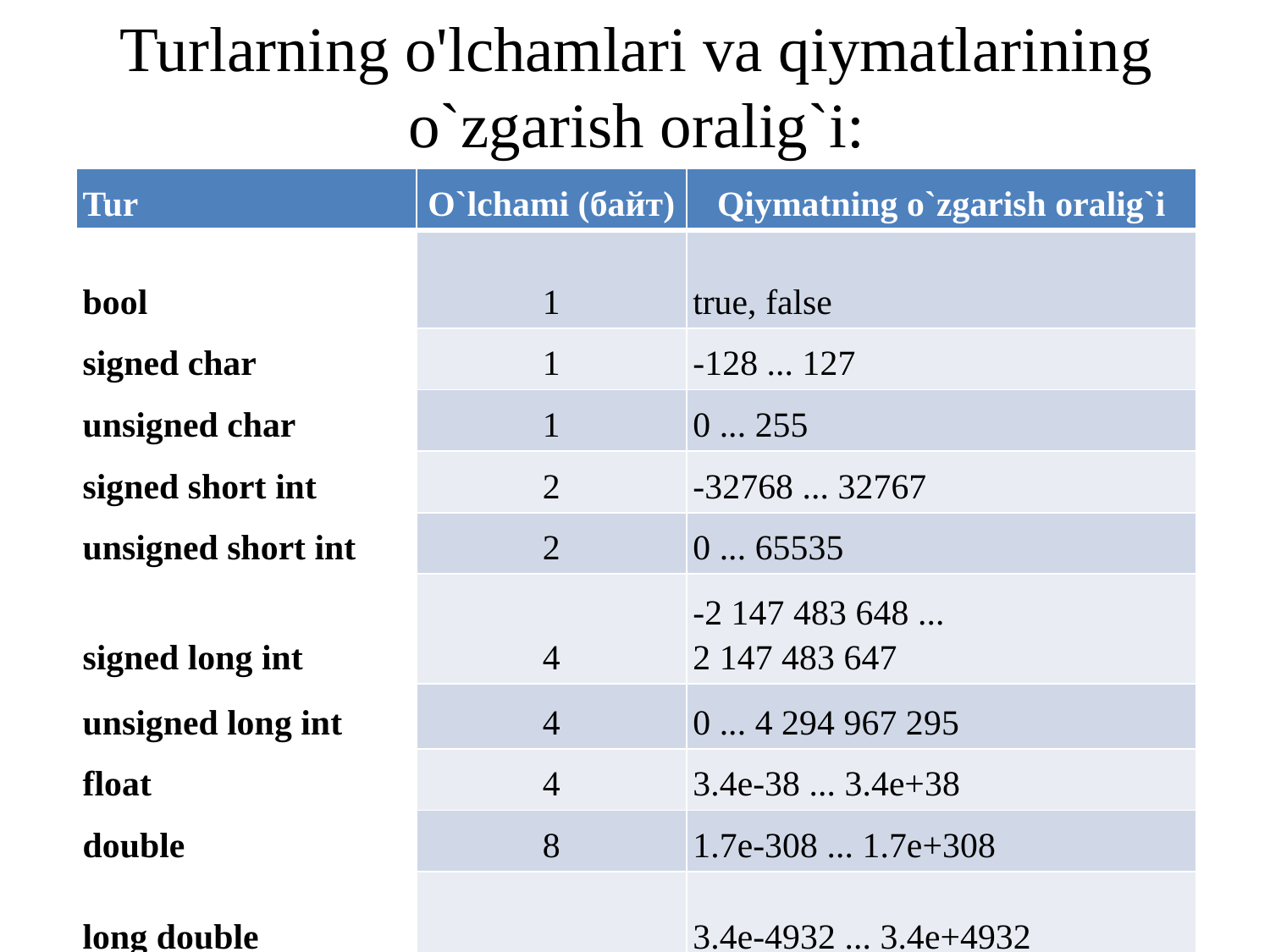

Turlarning o'lchamlari va qiymatlarining o`zgarish oralig`i:
| Tur | O`lchami (байт) | Qiymatning o`zgarish oralig`i |
| --- | --- | --- |
| bool | 1 | true, false |
| signed char | 1 | -128 ... 127 |
| unsigned char | 1 | 0 ... 255 |
| signed short int | 2 | -32768 ... 32767 |
| unsigned short int | 2 | 0 ... 65535 |
| signed long int | 4 | -2 147 483 648 ... 2 147 483 647 |
| unsigned long int | 4 | 0 ... 4 294 967 295 |
| float | 4 | 3.4e-38 ... 3.4e+38 |
| double | 8 | 1.7e-308 ... 1.7e+308 |
| long double |  | 3.4e-4932 ... 3.4e+4932 |